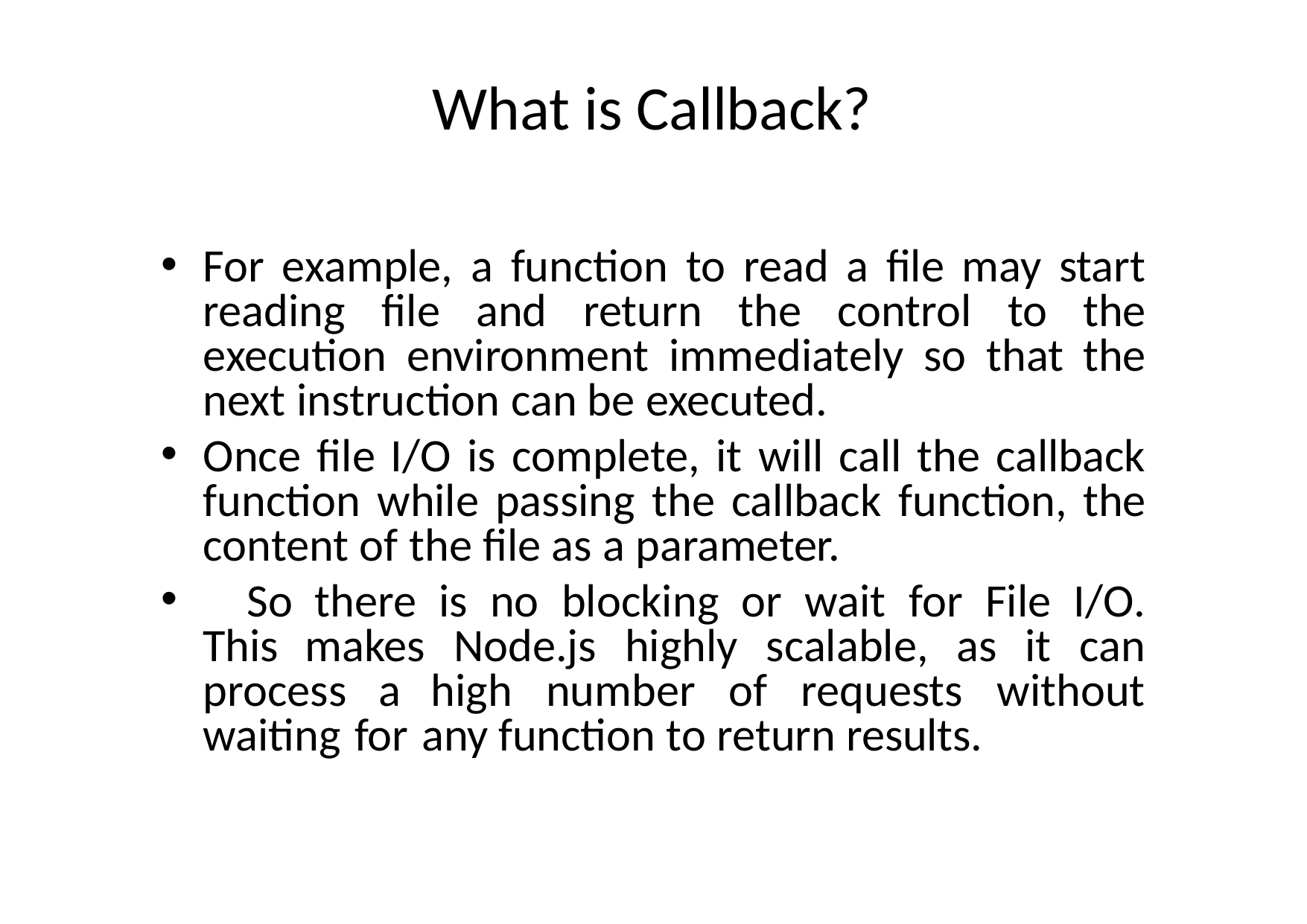

# What is Callback?
For example, a function to read a file may start reading  file  and  return  the  control  to  the execution environment immediately so that the next instruction can be executed.
Once file I/O is complete, it will call the callback function while passing the callback function, the content of the file as a parameter.
	So there is no blocking or wait for File I/O. This makes Node.js highly scalable, as it can process a high number of requests without waiting for any function to return results.